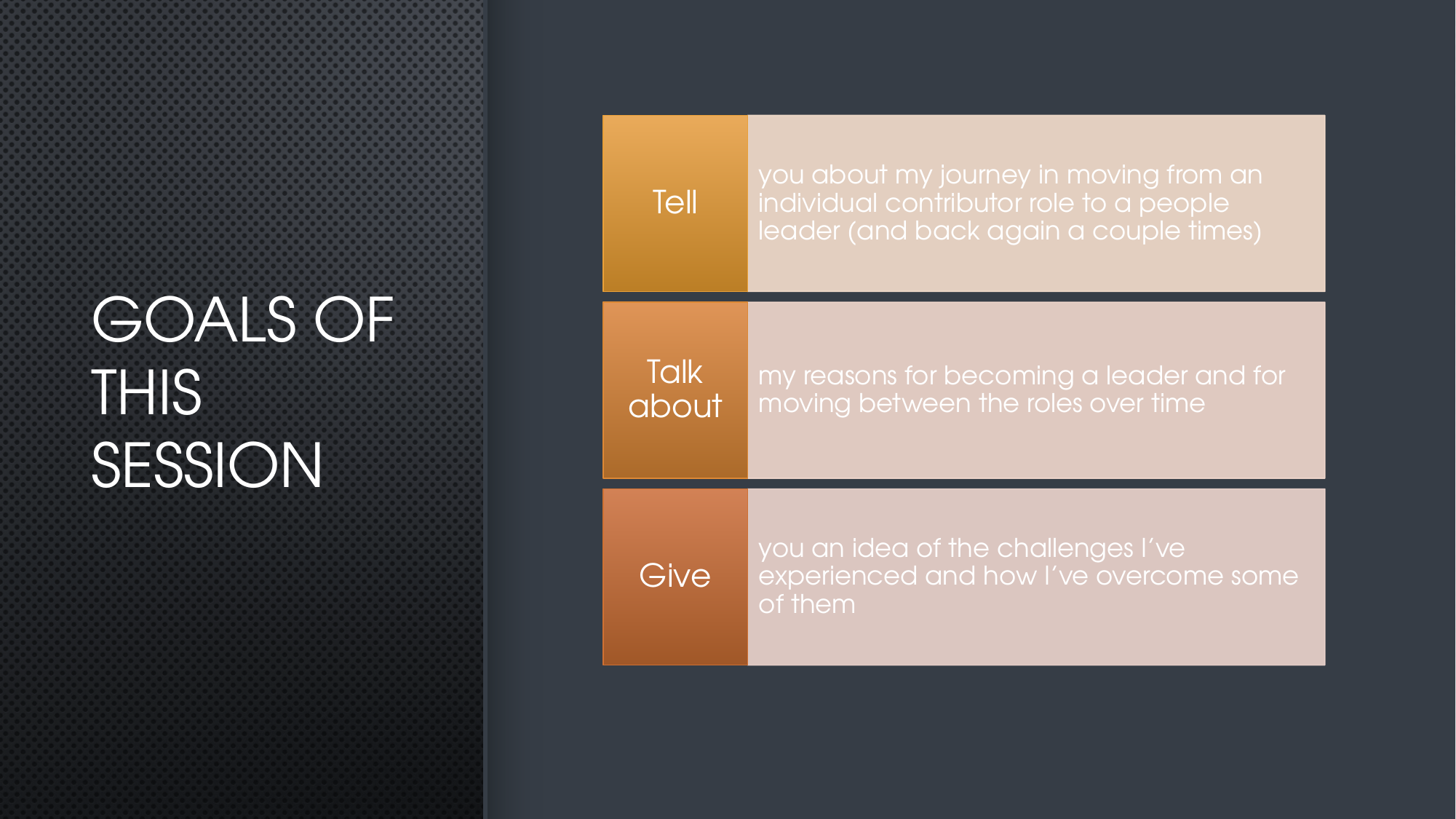

you about my journey in moving from an individual contributor role to a people leader (and back again a couple times)
Tell
my reasons for becoming a leader and for moving between the roles over time
Talk about
you an idea of the challenges I’ve experienced and how I’ve overcome some of them
Give
# Goals of this session